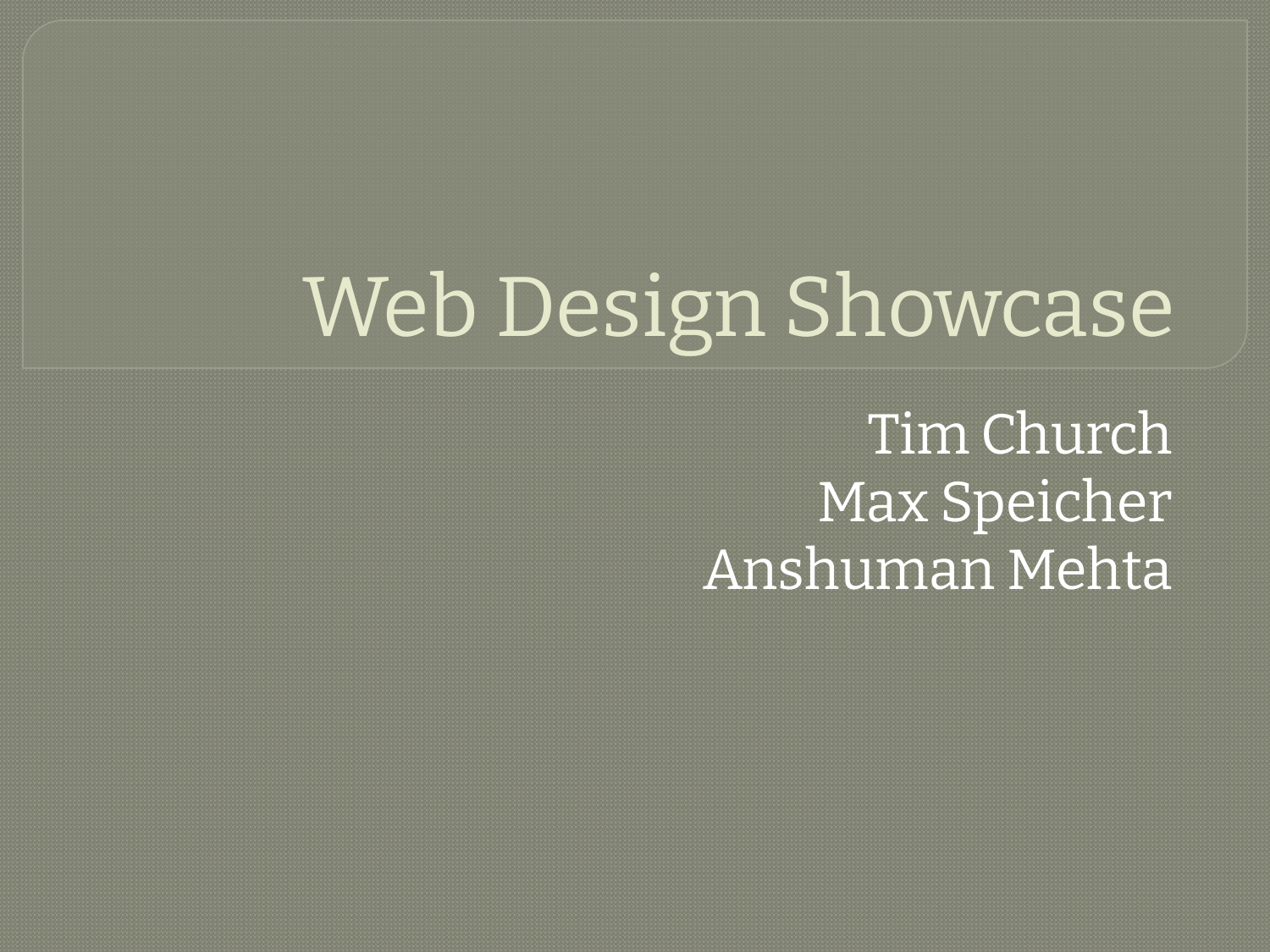

# Web Design Showcase
Tim Church
Max Speicher
Anshuman Mehta